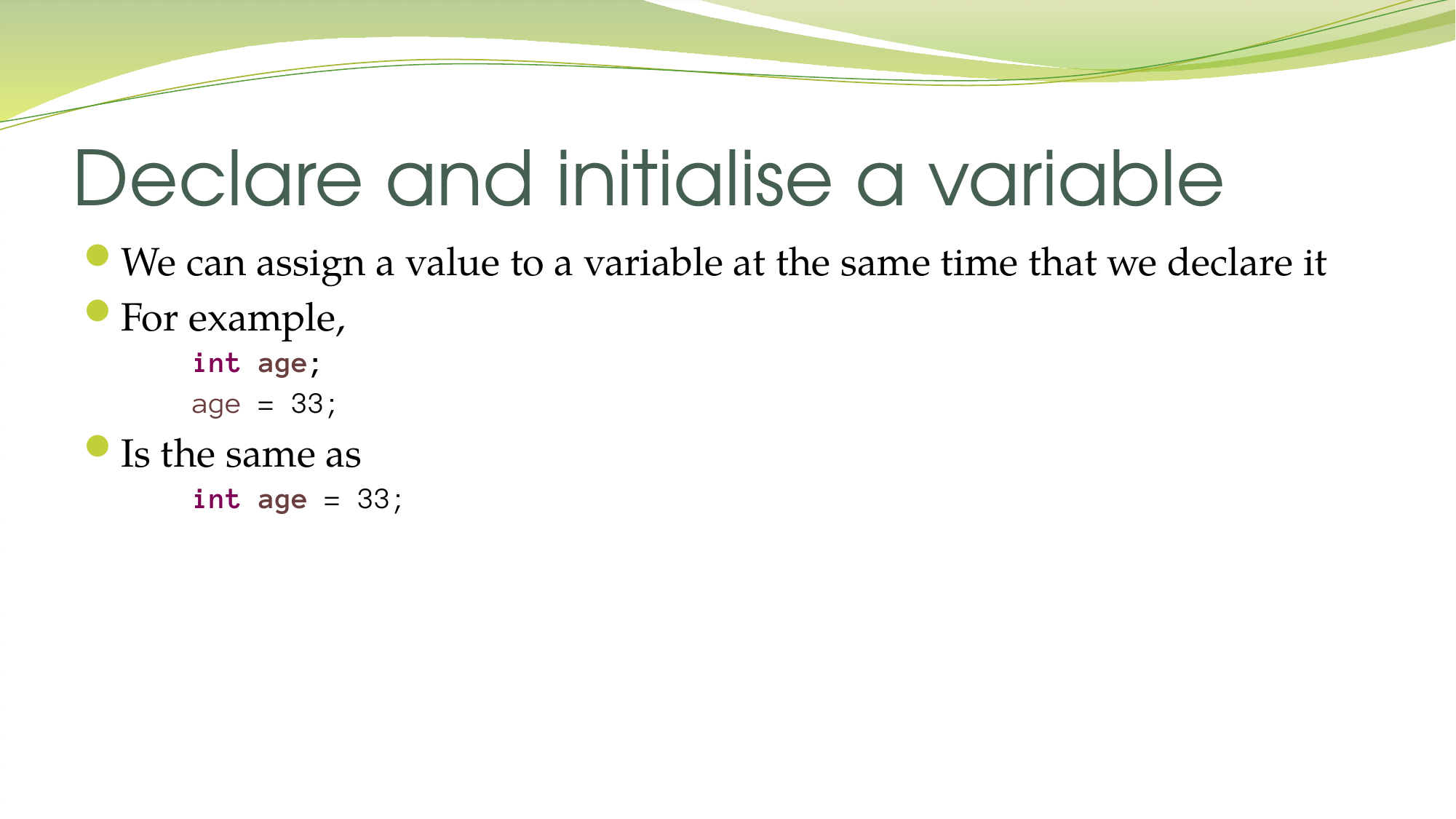

# Declare and initialise a variable
We can assign a value to a variable at the same time that we declare it
For example,
int age;
age = 33;
Is the same as
int age = 33;